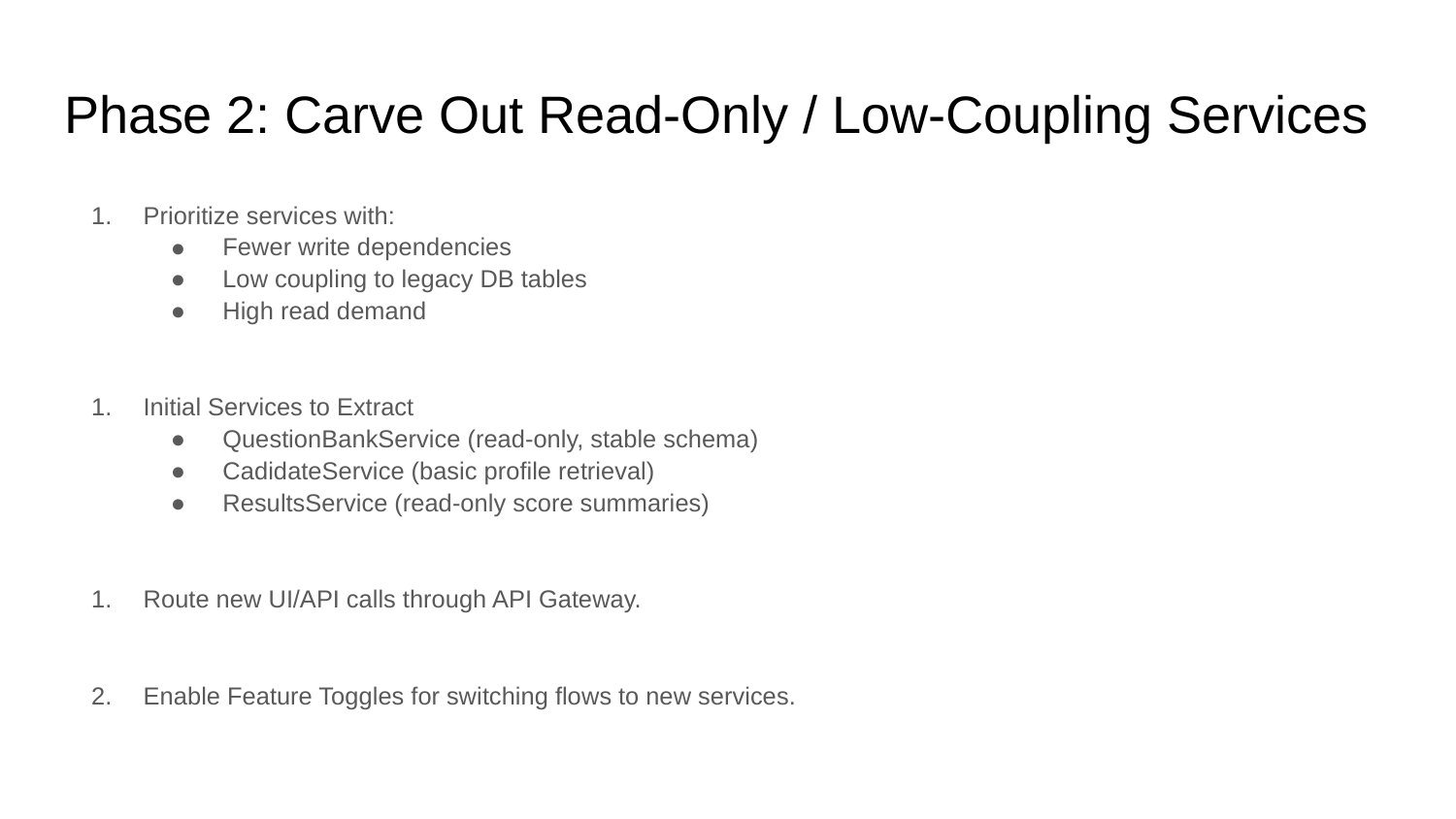

# Phase 2: Carve Out Read-Only / Low-Coupling Services
Prioritize services with:
Fewer write dependencies
Low coupling to legacy DB tables
High read demand

Initial Services to Extract
QuestionBankService (read-only, stable schema)
CadidateService (basic profile retrieval)
ResultsService (read-only score summaries)

Route new UI/API calls through API Gateway.

Enable Feature Toggles for switching flows to new services.